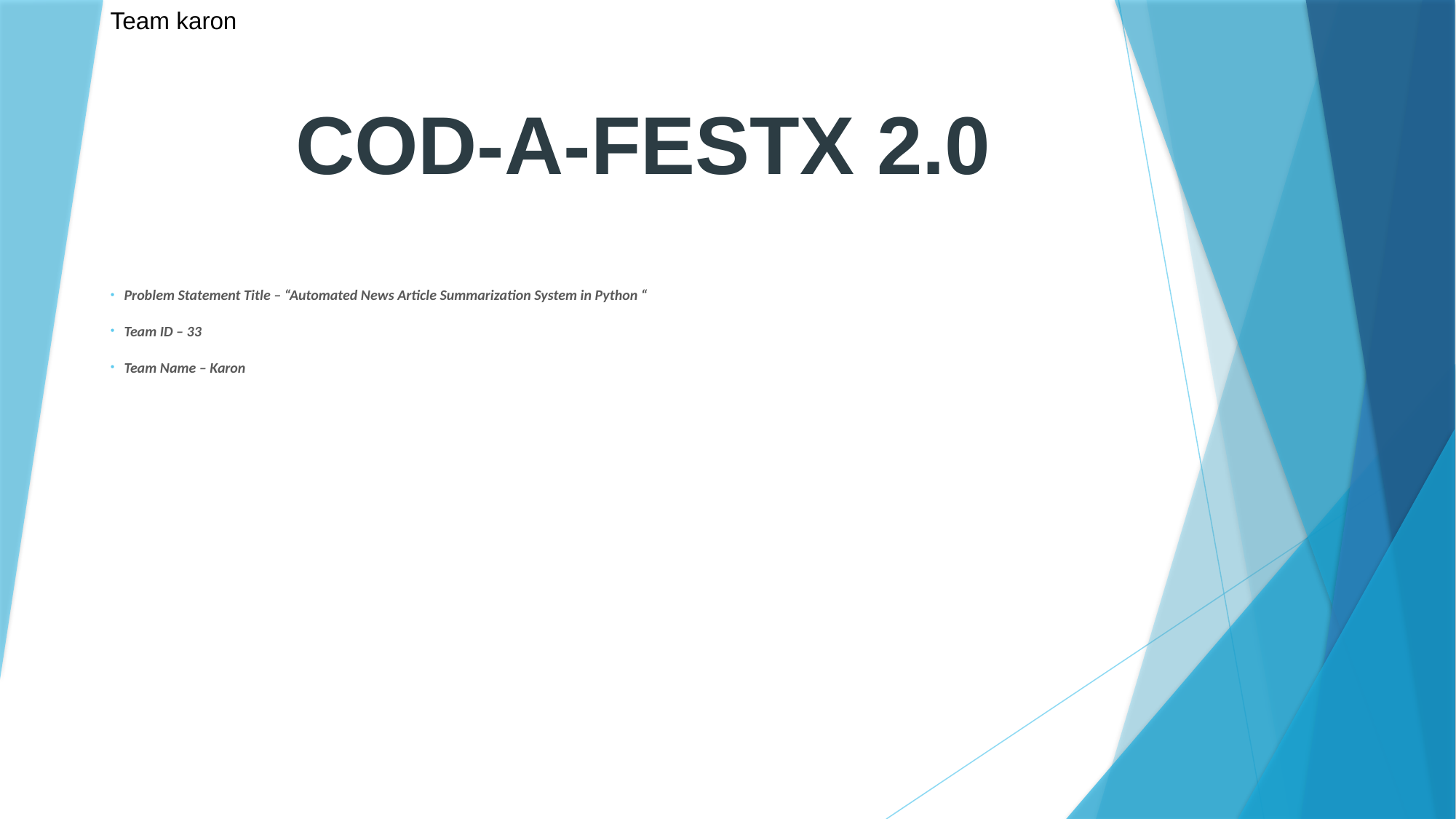

Team karon
# COD-A-FESTX 2.0

Problem Statement Title – “Automated News Article Summarization System in Python “
Team ID – 33
Team Name – Karon